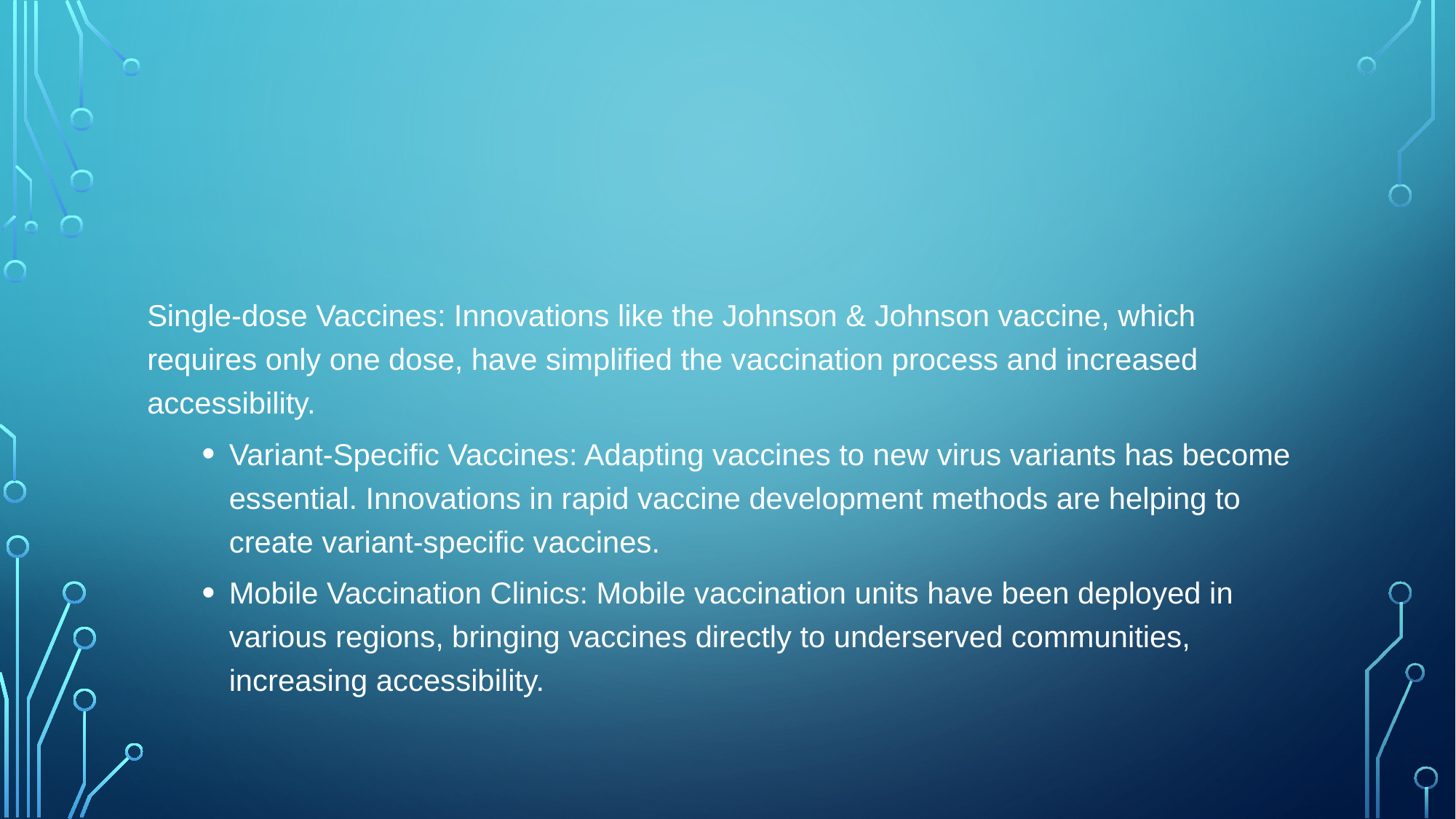

#
Single-dose Vaccines: Innovations like the Johnson & Johnson vaccine, which requires only one dose, have simplified the vaccination process and increased accessibility.
Variant-Specific Vaccines: Adapting vaccines to new virus variants has become essential. Innovations in rapid vaccine development methods are helping to create variant-specific vaccines.
Mobile Vaccination Clinics: Mobile vaccination units have been deployed in various regions, bringing vaccines directly to underserved communities, increasing accessibility.